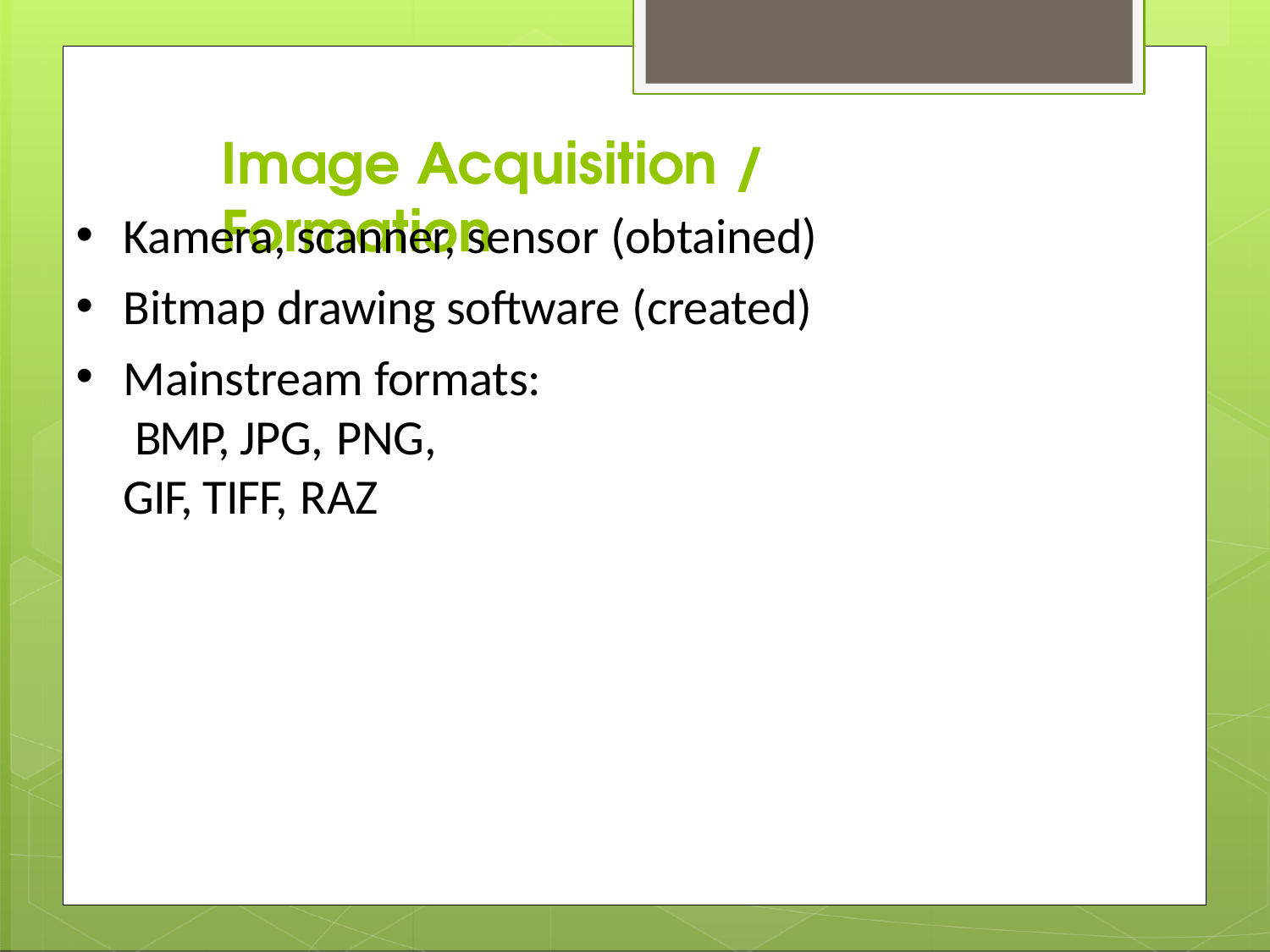

# Image Acquisition / Formation
Kamera, scanner, sensor (obtained)
Bitmap drawing software (created)
Mainstream formats:  BMP, JPG, PNG,
GIF, TIFF, RAZ